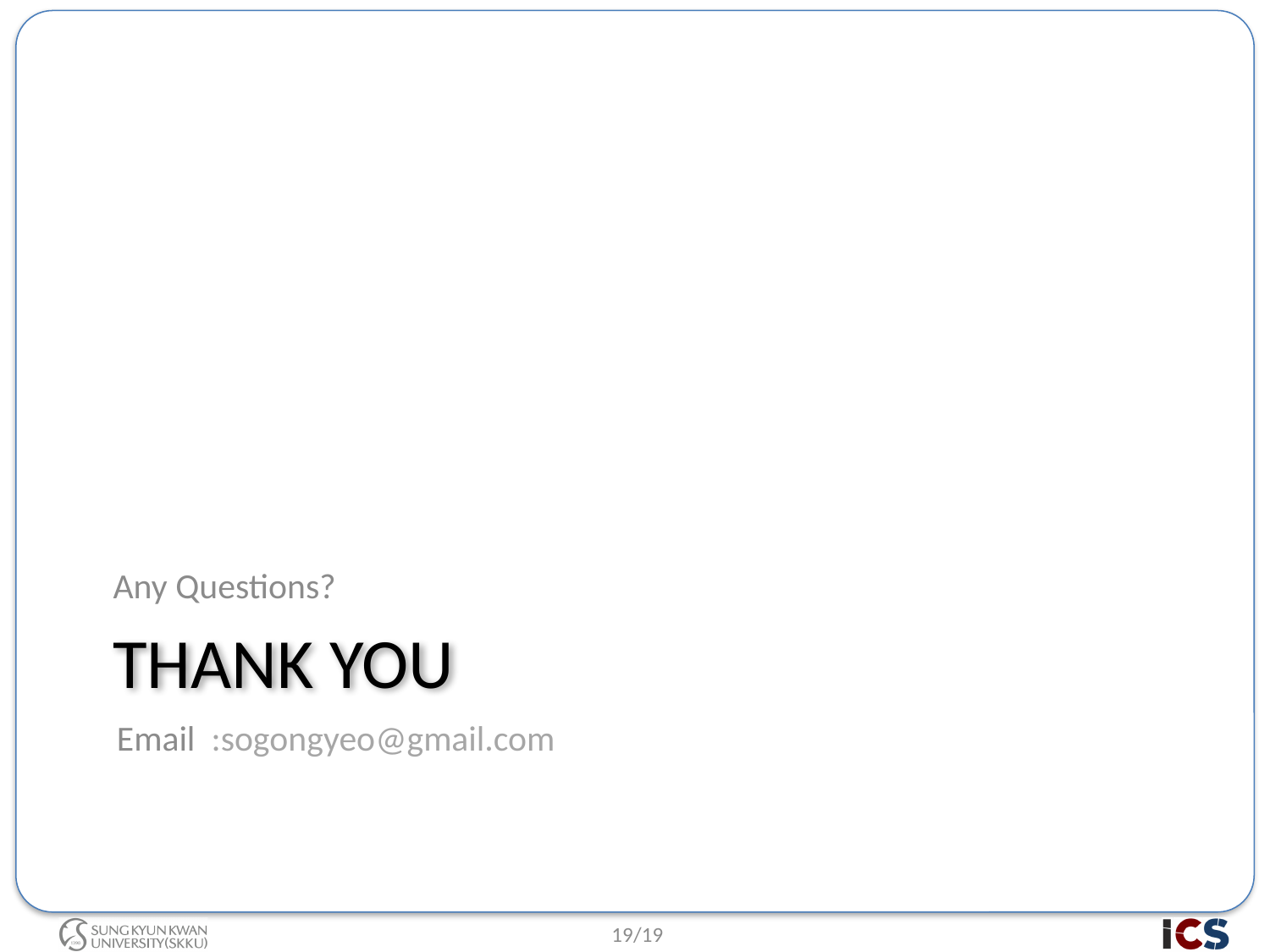

Any Questions?
Email  :sogongyeo@gmail.com
# Thank you